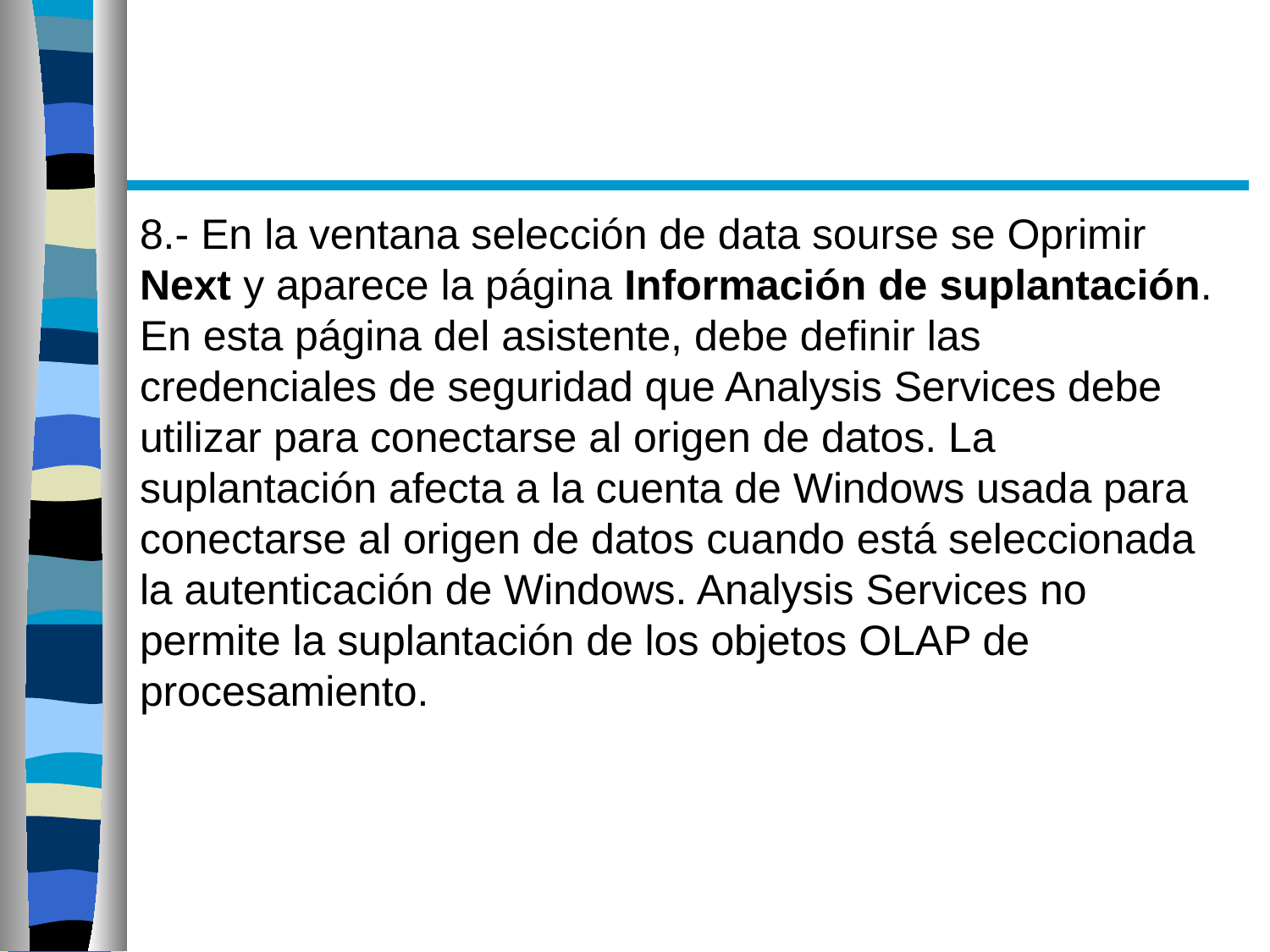

#
8.- En la ventana selección de data sourse se Oprimir Next y aparece la página Información de suplantación. En esta página del asistente, debe definir las credenciales de seguridad que Analysis Services debe utilizar para conectarse al origen de datos. La suplantación afecta a la cuenta de Windows usada para conectarse al origen de datos cuando está seleccionada la autenticación de Windows. Analysis Services no permite la suplantación de los objetos OLAP de procesamiento.